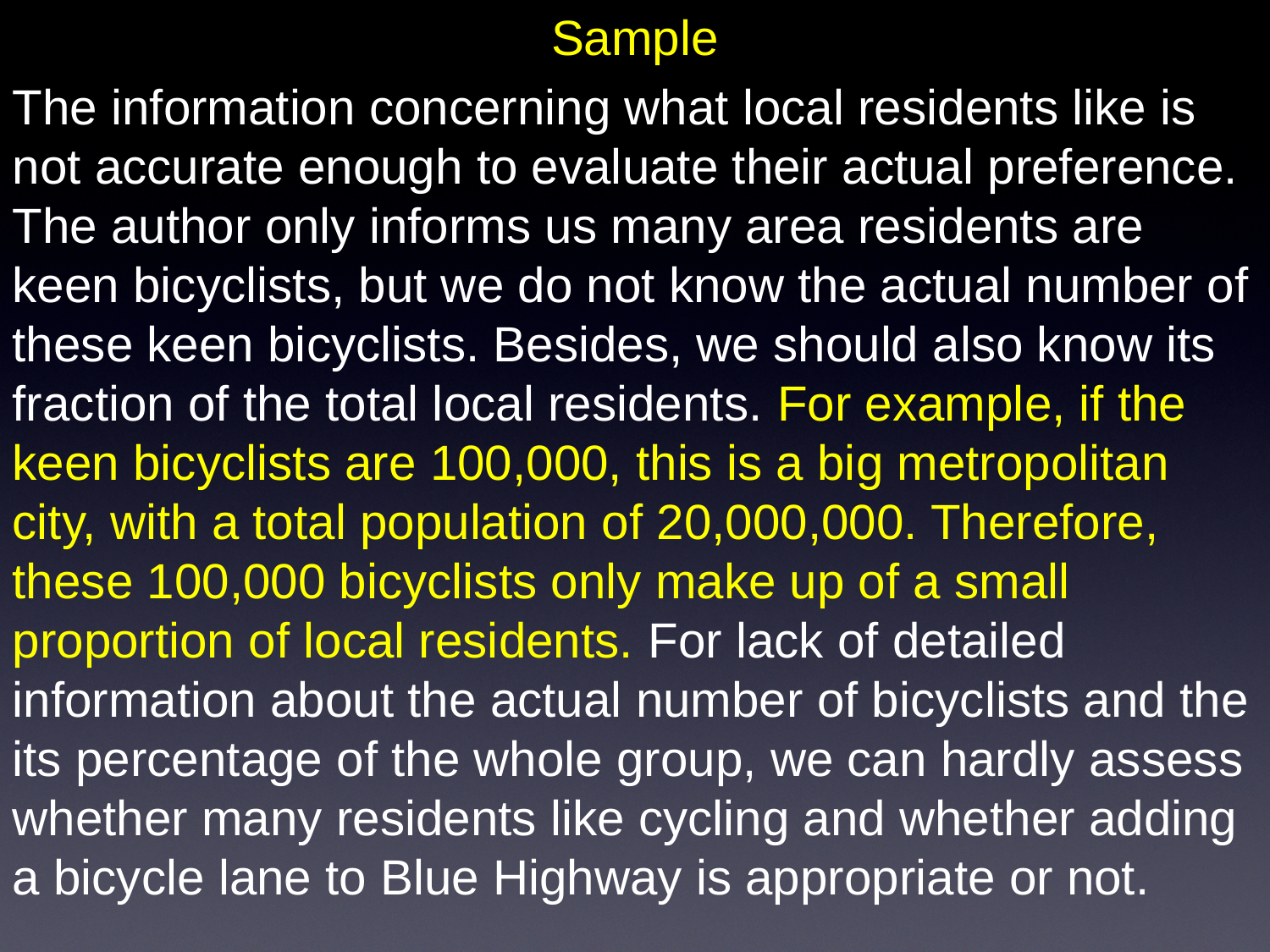

Sample
The information concerning what local residents like is not accurate enough to evaluate their actual preference. The author only informs us many area residents are keen bicyclists, but we do not know the actual number of these keen bicyclists. Besides, we should also know its fraction of the total local residents. For example, if the keen bicyclists are 100,000, this is a big metropolitan city, with a total population of 20,000,000. Therefore, these 100,000 bicyclists only make up of a small proportion of local residents. For lack of detailed information about the actual number of bicyclists and the its percentage of the whole group, we can hardly assess whether many residents like cycling and whether adding a bicycle lane to Blue Highway is appropriate or not.